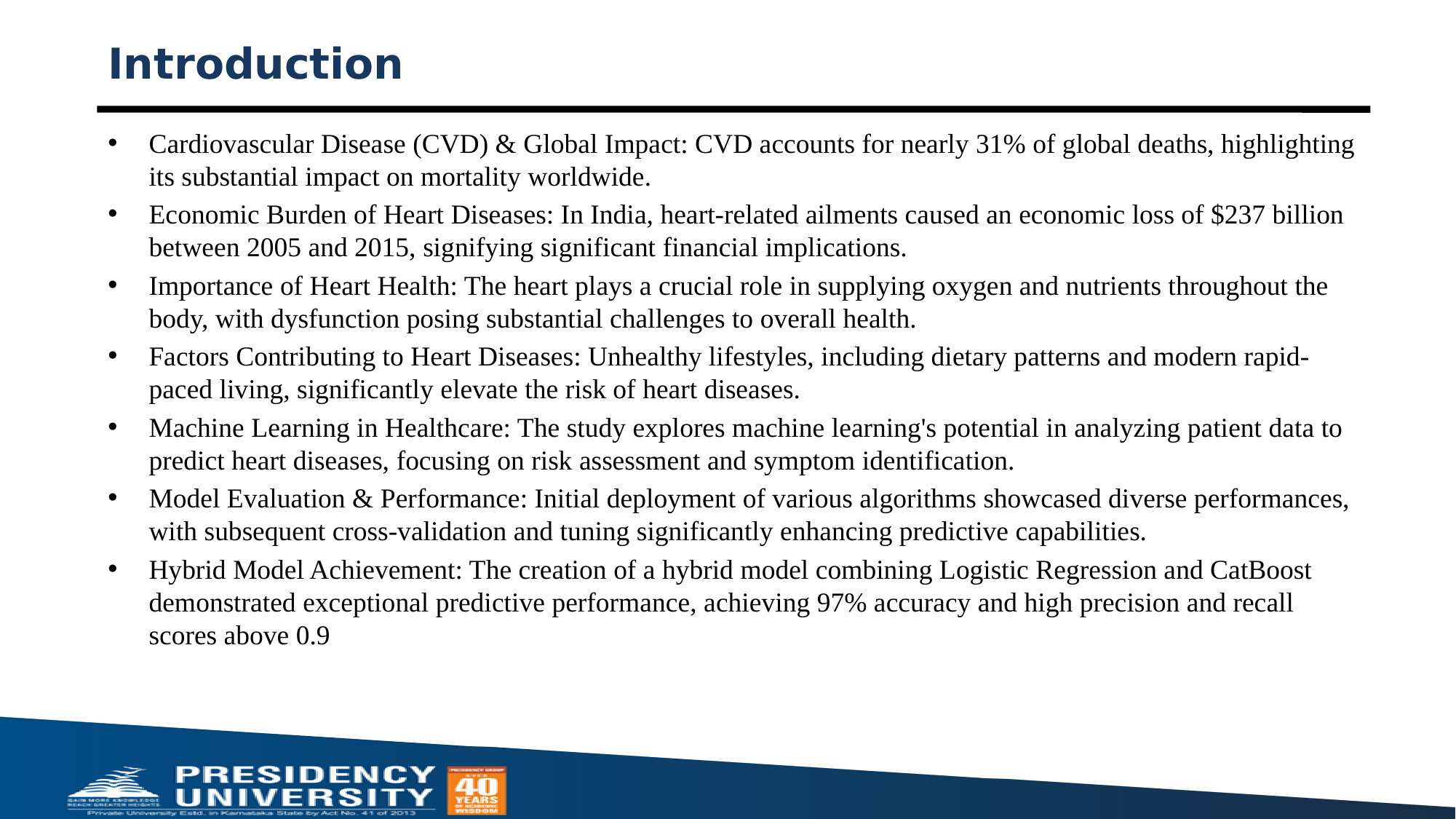

# Introduction
Cardiovascular Disease (CVD) & Global Impact: CVD accounts for nearly 31% of global deaths, highlighting its substantial impact on mortality worldwide.
Economic Burden of Heart Diseases: In India, heart-related ailments caused an economic loss of $237 billion between 2005 and 2015, signifying significant financial implications.
Importance of Heart Health: The heart plays a crucial role in supplying oxygen and nutrients throughout the body, with dysfunction posing substantial challenges to overall health.
Factors Contributing to Heart Diseases: Unhealthy lifestyles, including dietary patterns and modern rapid-paced living, significantly elevate the risk of heart diseases.
Machine Learning in Healthcare: The study explores machine learning's potential in analyzing patient data to predict heart diseases, focusing on risk assessment and symptom identification.
Model Evaluation & Performance: Initial deployment of various algorithms showcased diverse performances, with subsequent cross-validation and tuning significantly enhancing predictive capabilities.
Hybrid Model Achievement: The creation of a hybrid model combining Logistic Regression and CatBoost demonstrated exceptional predictive performance, achieving 97% accuracy and high precision and recall scores above 0.9